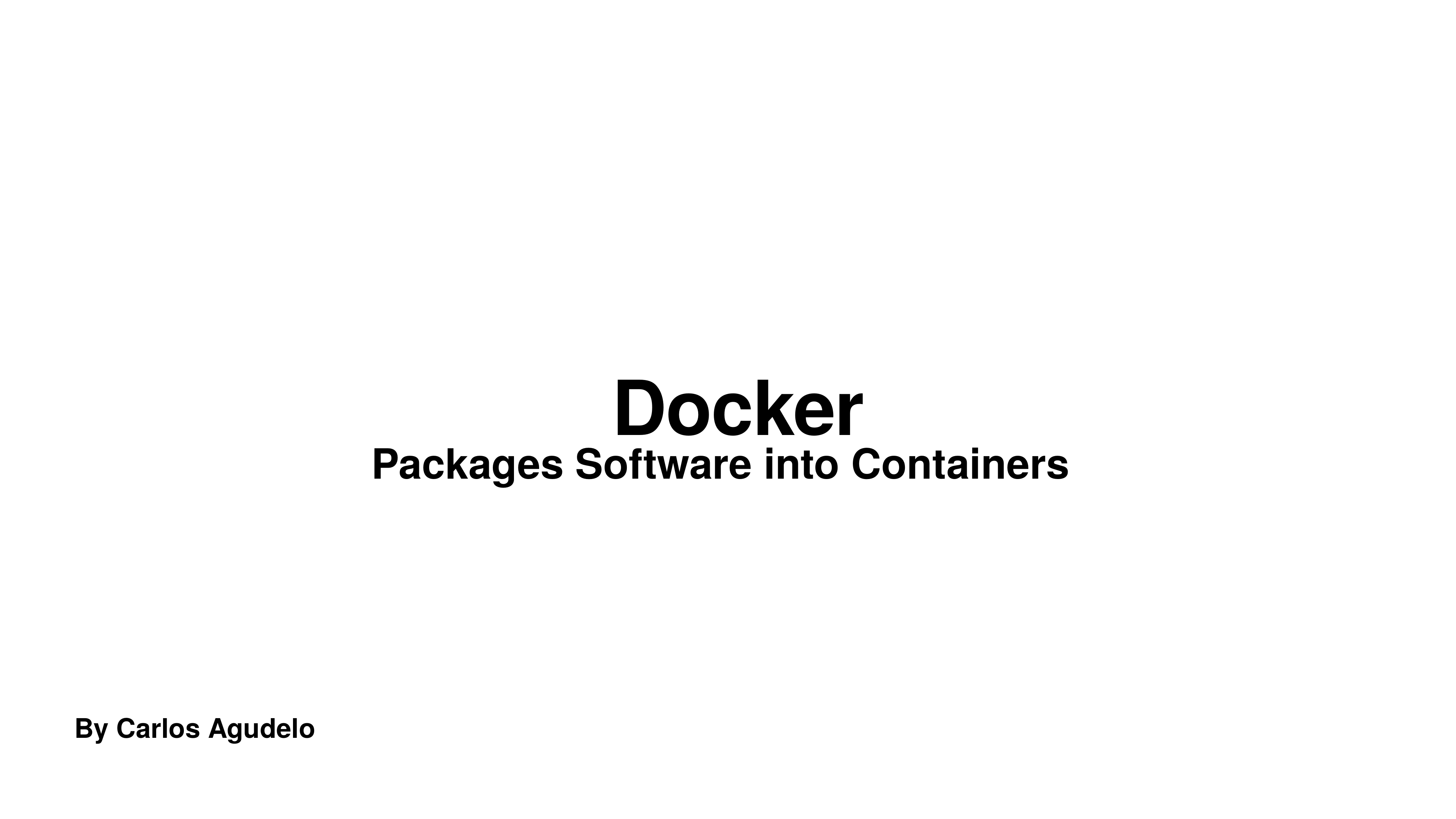

Docker
Packages Software into Containers
By Carlos Agudelo